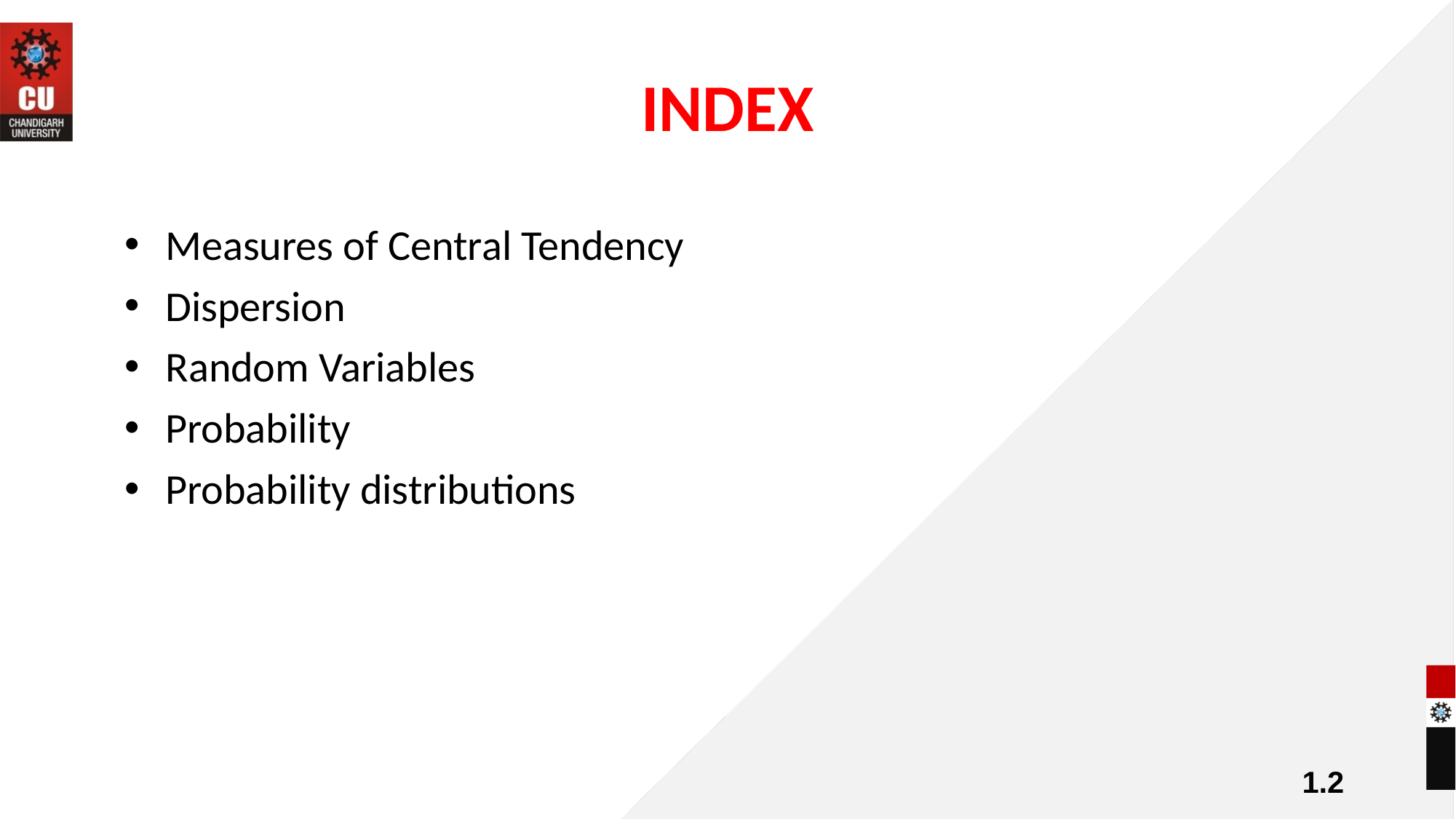

# INDEX
Measures of Central Tendency
Dispersion
Random Variables
Probability
Probability distributions
1.2